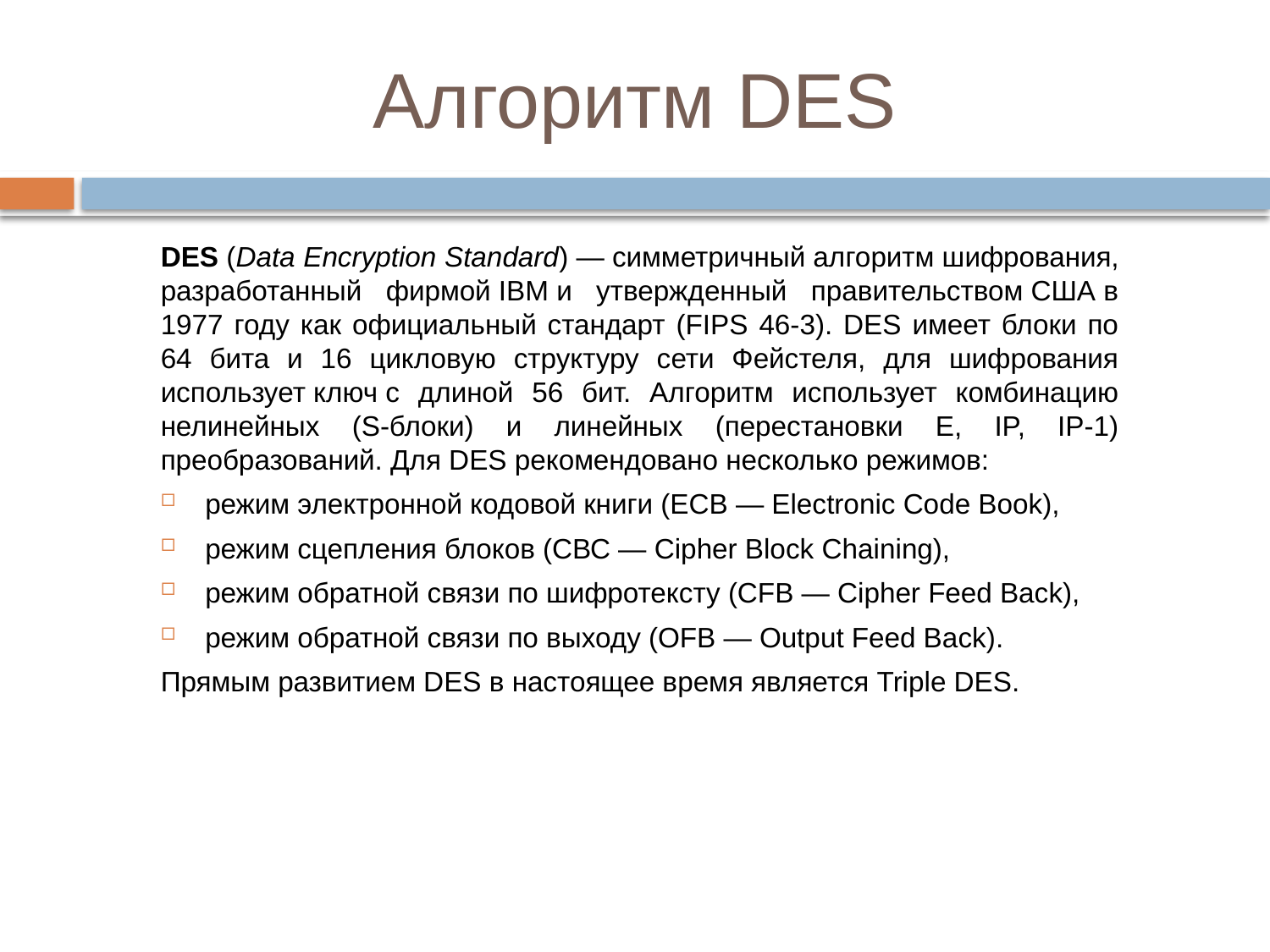

# Алгоритм DES
DES (Data Encryption Standard) — симметричный алгоритм шифрования, разработанный фирмой IBM и утвержденный правительством США в 1977 году как официальный стандарт (FIPS 46-3). DES имеет блоки по 64 бита и 16 цикловую структуру сети Фейстеля, для шифрования использует ключ с длиной 56 бит. Алгоритм использует комбинацию нелинейных (S-блоки) и линейных (перестановки E, IP, IP-1) преобразований. Для DES рекомендовано несколько режимов:
режим электронной кодовой книги (ECB — Electronic Code Book),
режим сцепления блоков (СВС — Cipher Block Chaining),
режим обратной связи по шифротексту (CFB — Cipher Feed Back),
режим обратной связи по выходу (OFB — Output Feed Back).
Прямым развитием DES в настоящее время является Triple DES.